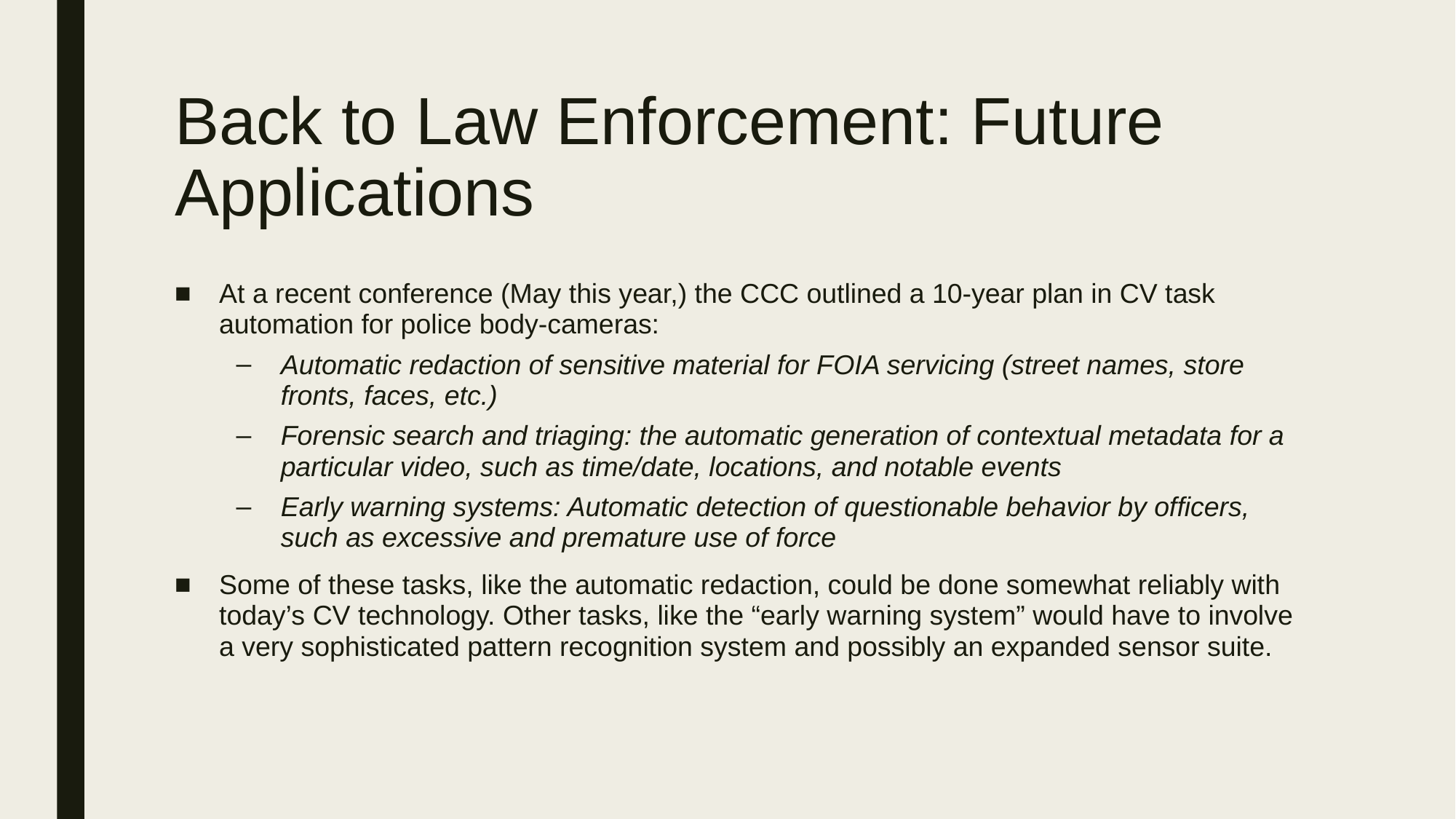

# Back to Law Enforcement: Future Applications
At a recent conference (May this year,) the CCC outlined a 10-year plan in CV task automation for police body-cameras:
Automatic redaction of sensitive material for FOIA servicing (street names, store fronts, faces, etc.)
Forensic search and triaging: the automatic generation of contextual metadata for a particular video, such as time/date, locations, and notable events
Early warning systems: Automatic detection of questionable behavior by officers, such as excessive and premature use of force
Some of these tasks, like the automatic redaction, could be done somewhat reliably with today’s CV technology. Other tasks, like the “early warning system” would have to involve a very sophisticated pattern recognition system and possibly an expanded sensor suite.